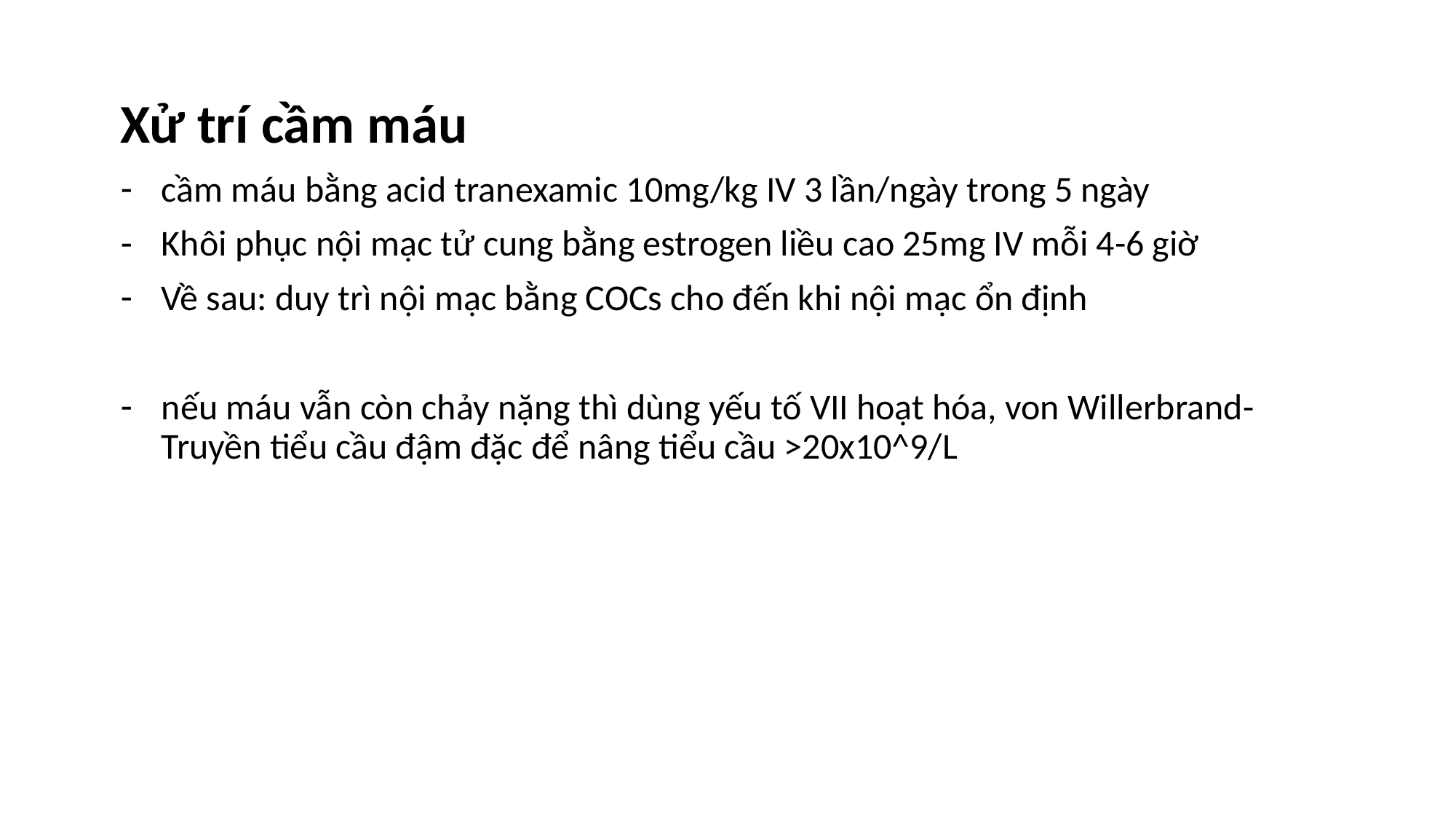

Xử trí cầm máu
cầm máu bằng acid tranexamic 10mg/kg IV 3 lần/ngày trong 5 ngày
Khôi phục nội mạc tử cung bằng estrogen liều cao 25mg IV mỗi 4-6 giờ
Về sau: duy trì nội mạc bằng COCs cho đến khi nội mạc ổn định

nếu máu vẫn còn chảy nặng thì dùng yếu tố VII hoạt hóa, von Willerbrand-  Truyền tiểu cầu đậm đặc để nâng tiểu cầu >20x10^9/L